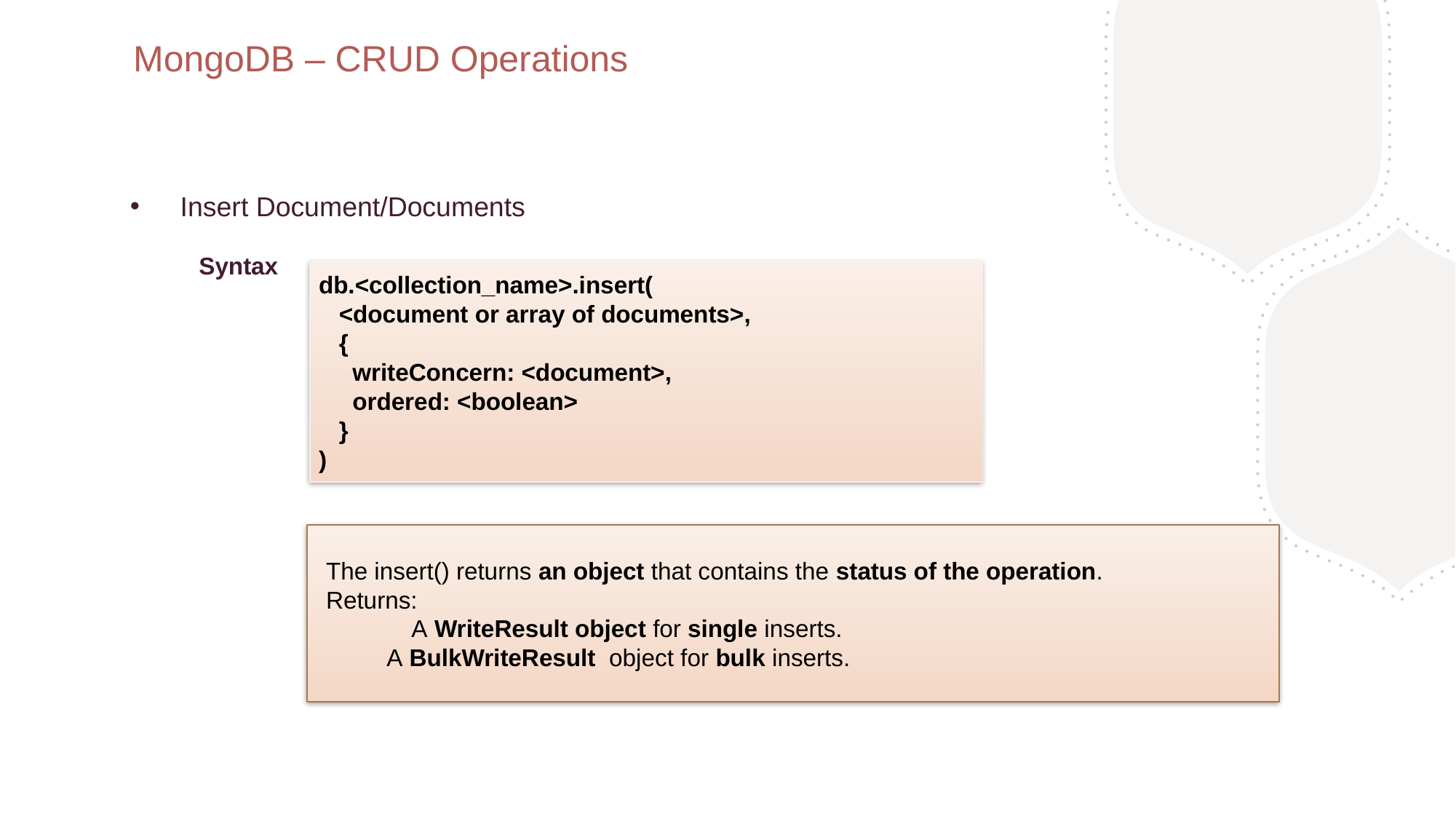

MongoDB – CRUD Operations
 Insert Document/Documents
         Syntax     :

db.<collection_name>.insert(
   <document or array of documents>,
   {
     writeConcern: <document>,
     ordered: <boolean>
   }
)
The insert() returns an object that contains the status of the operation.
Returns:
	A WriteResult object for single inserts.
         A BulkWriteResult  object for bulk inserts.